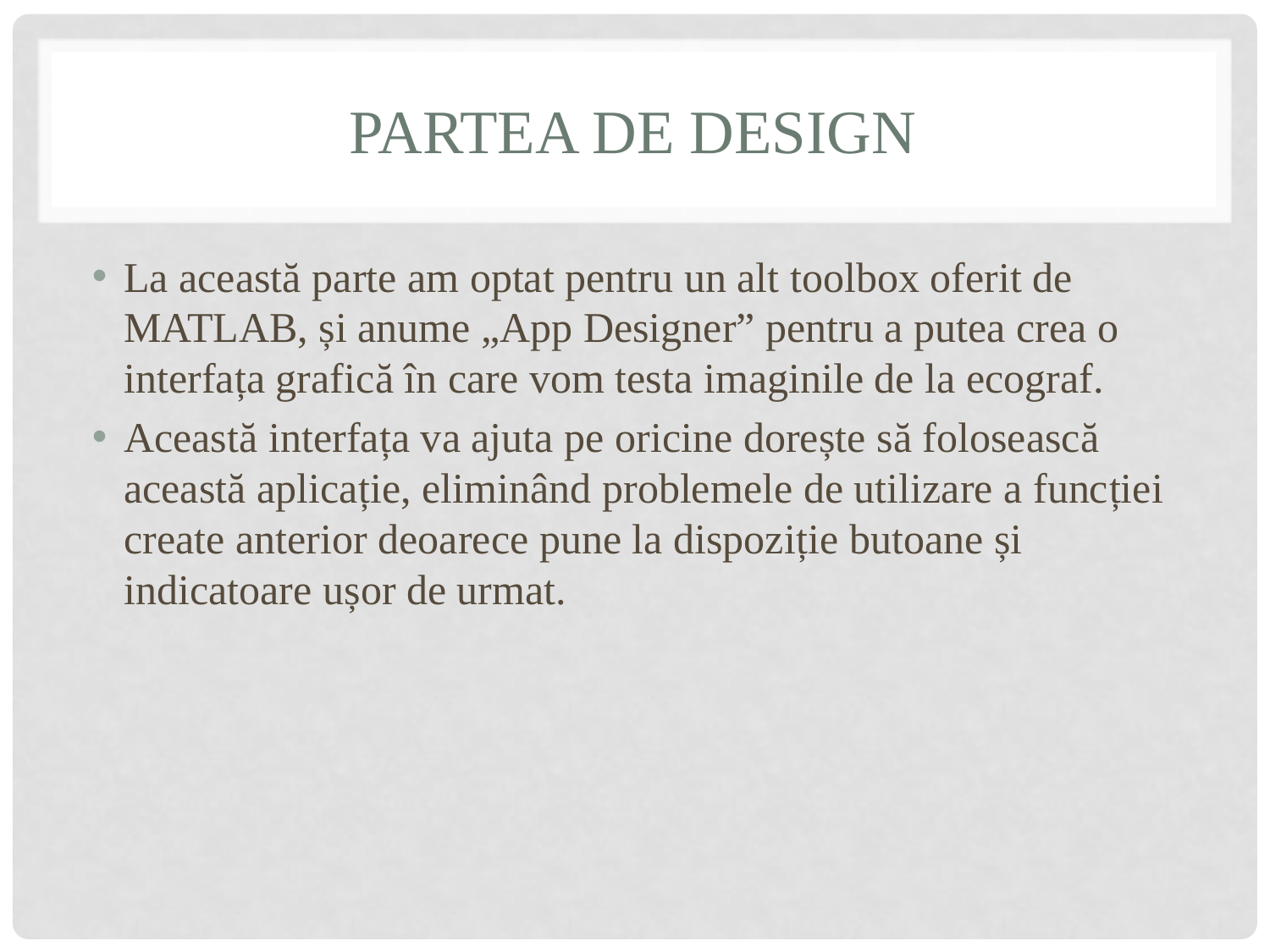

# Partea de design
La această parte am optat pentru un alt toolbox oferit de MATLAB, și anume „App Designer” pentru a putea crea o interfața grafică în care vom testa imaginile de la ecograf.
Această interfața va ajuta pe oricine dorește să folosească această aplicație, eliminând problemele de utilizare a funcției create anterior deoarece pune la dispoziție butoane și indicatoare ușor de urmat.